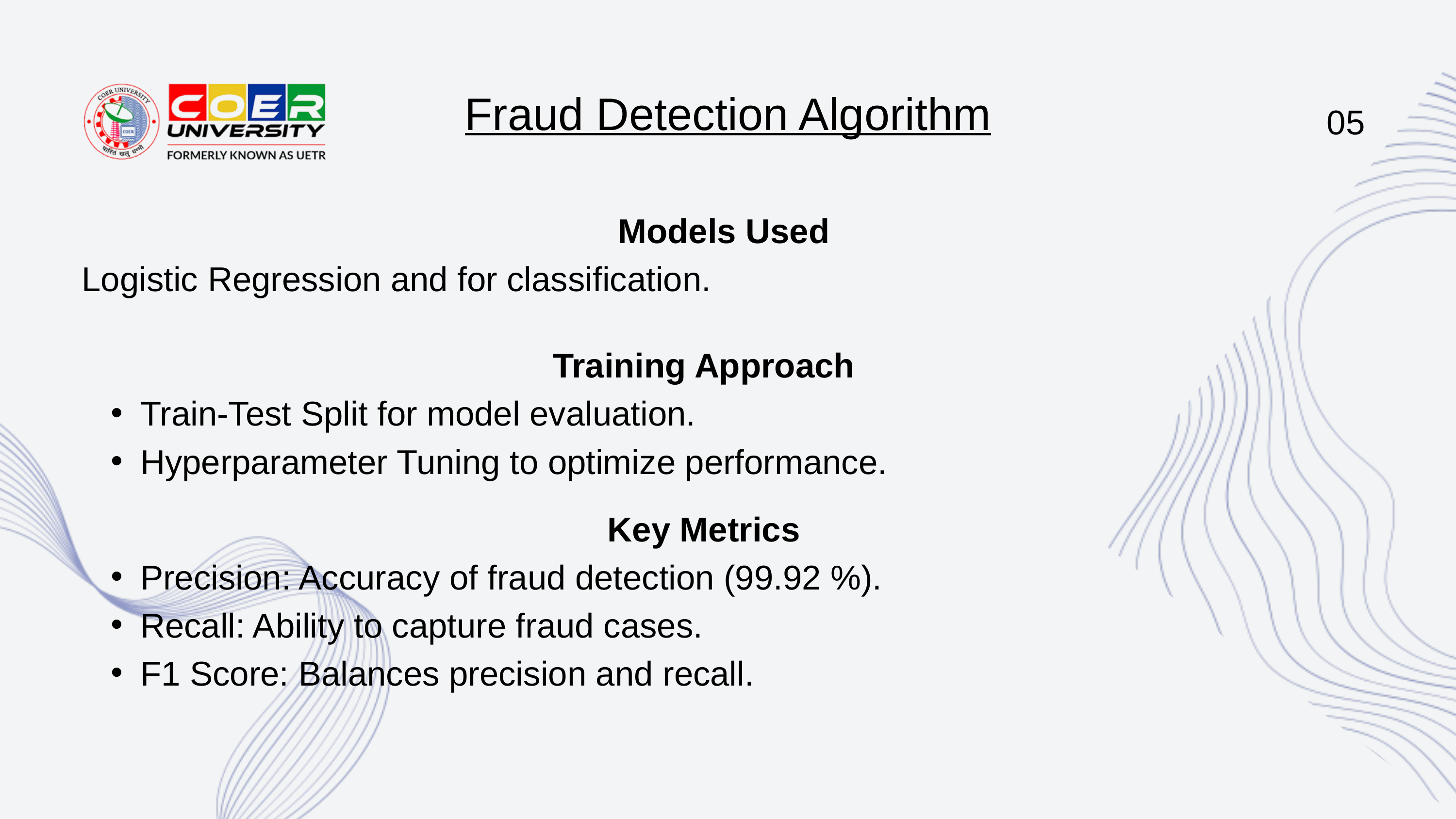

Fraud Detection Algorithm

05

Models Used
Logistic Regression and for classification.
Training Approach
Train-Test Split for model evaluation.
Hyperparameter Tuning to optimize performance.

Key Metrics
Precision: Accuracy of fraud detection (99.92 %).
Recall: Ability to capture fraud cases.
F1 Score: Balances precision and recall.